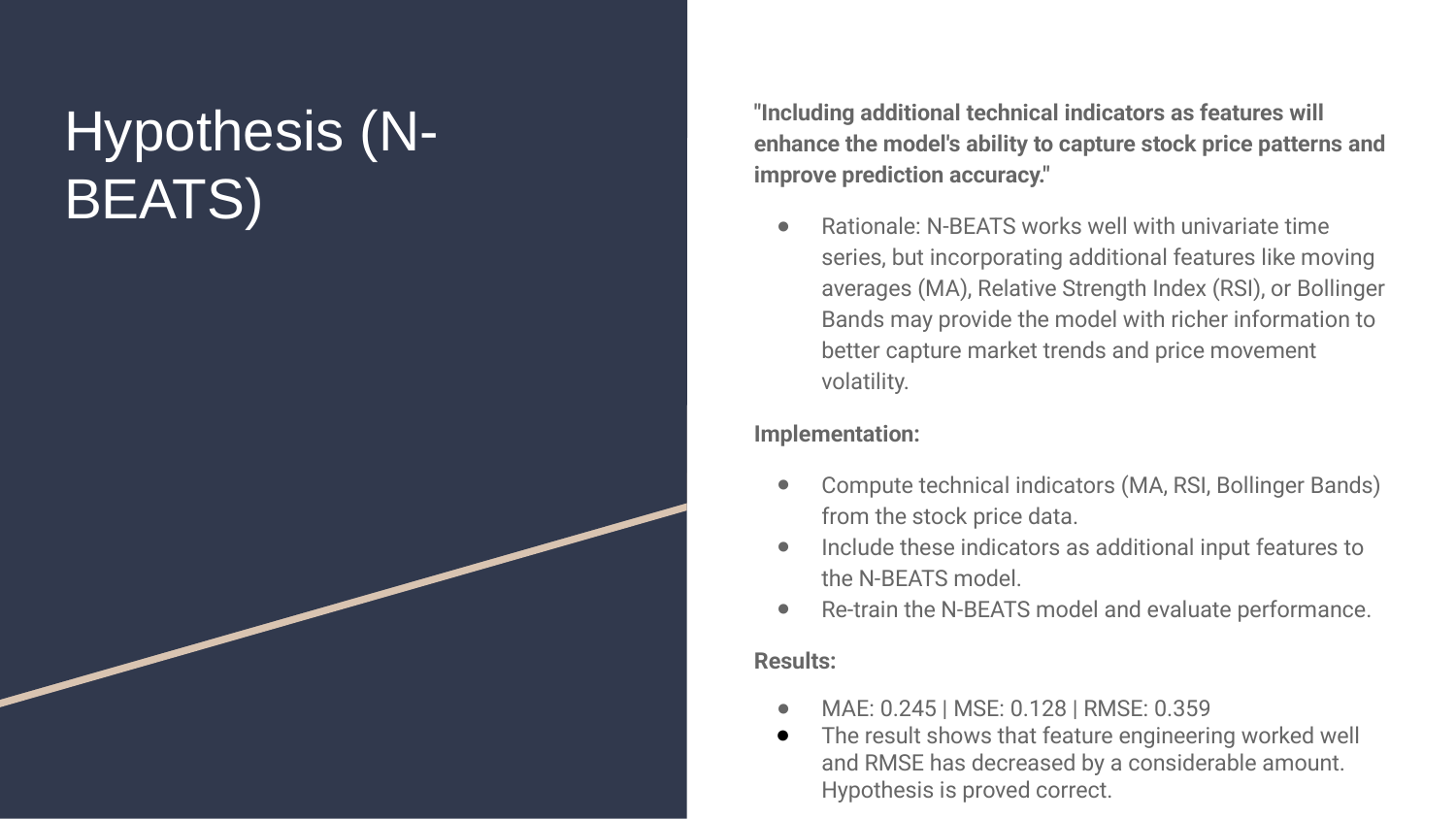

# Hypothesis (N-BEATS)
"Including additional technical indicators as features will enhance the model's ability to capture stock price patterns and improve prediction accuracy."
Rationale: N-BEATS works well with univariate time series, but incorporating additional features like moving averages (MA), Relative Strength Index (RSI), or Bollinger Bands may provide the model with richer information to better capture market trends and price movement volatility.
Implementation:
Compute technical indicators (MA, RSI, Bollinger Bands) from the stock price data.
Include these indicators as additional input features to the N-BEATS model.
Re-train the N-BEATS model and evaluate performance.
Results:
MAE: 0.245 | MSE: 0.128 | RMSE: 0.359
The result shows that feature engineering worked well and RMSE has decreased by a considerable amount. Hypothesis is proved correct.